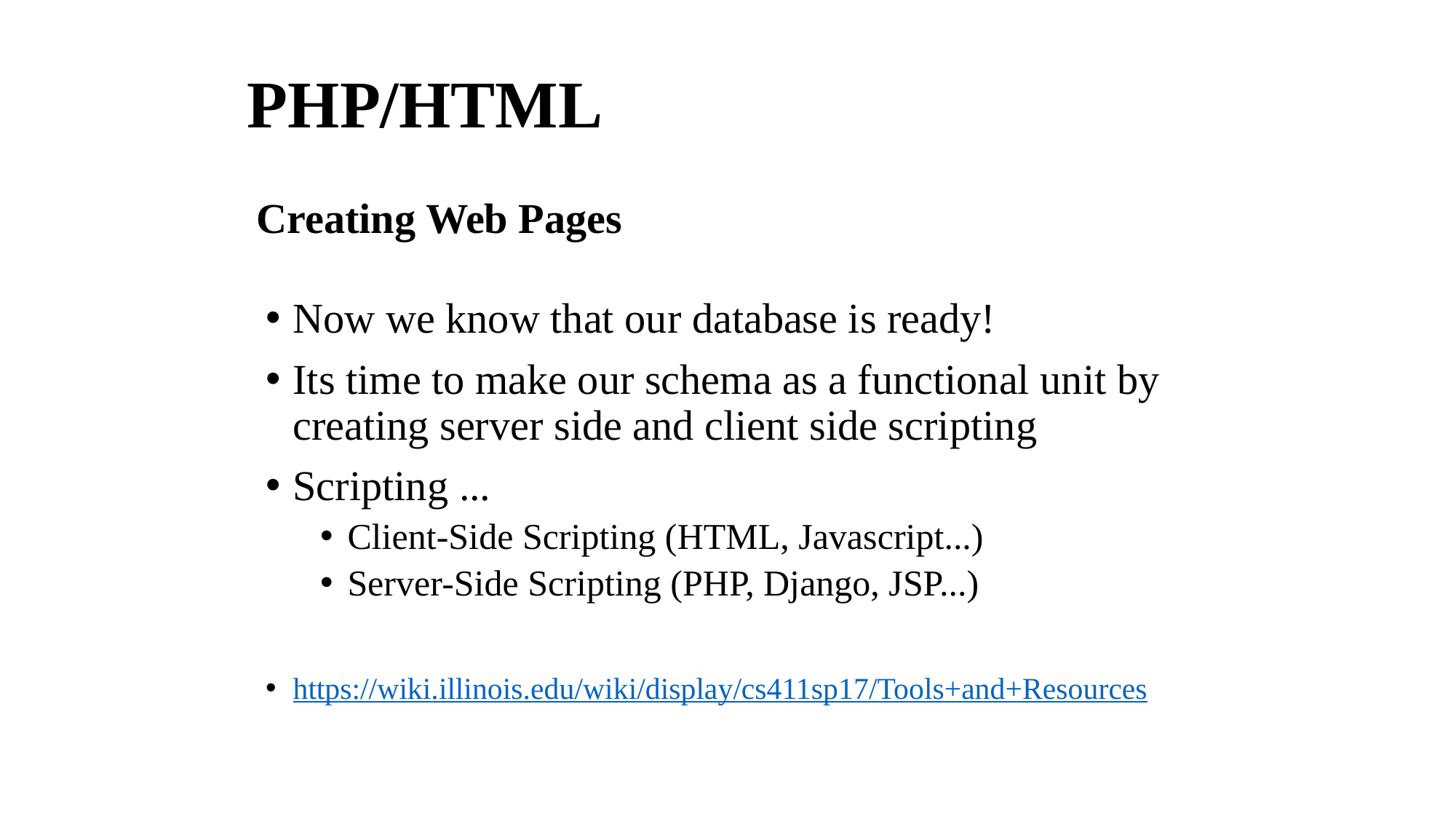

PHP/HTML
# Creating Web Pages
Now we know that our database is ready!
Its time to make our schema as a functional unit by creating server side and client side scripting
Scripting ...
Client-Side Scripting (HTML, Javascript...)
Server-Side Scripting (PHP, Django, JSP...)

https://wiki.illinois.edu/wiki/display/cs411sp17/Tools+and+Resources